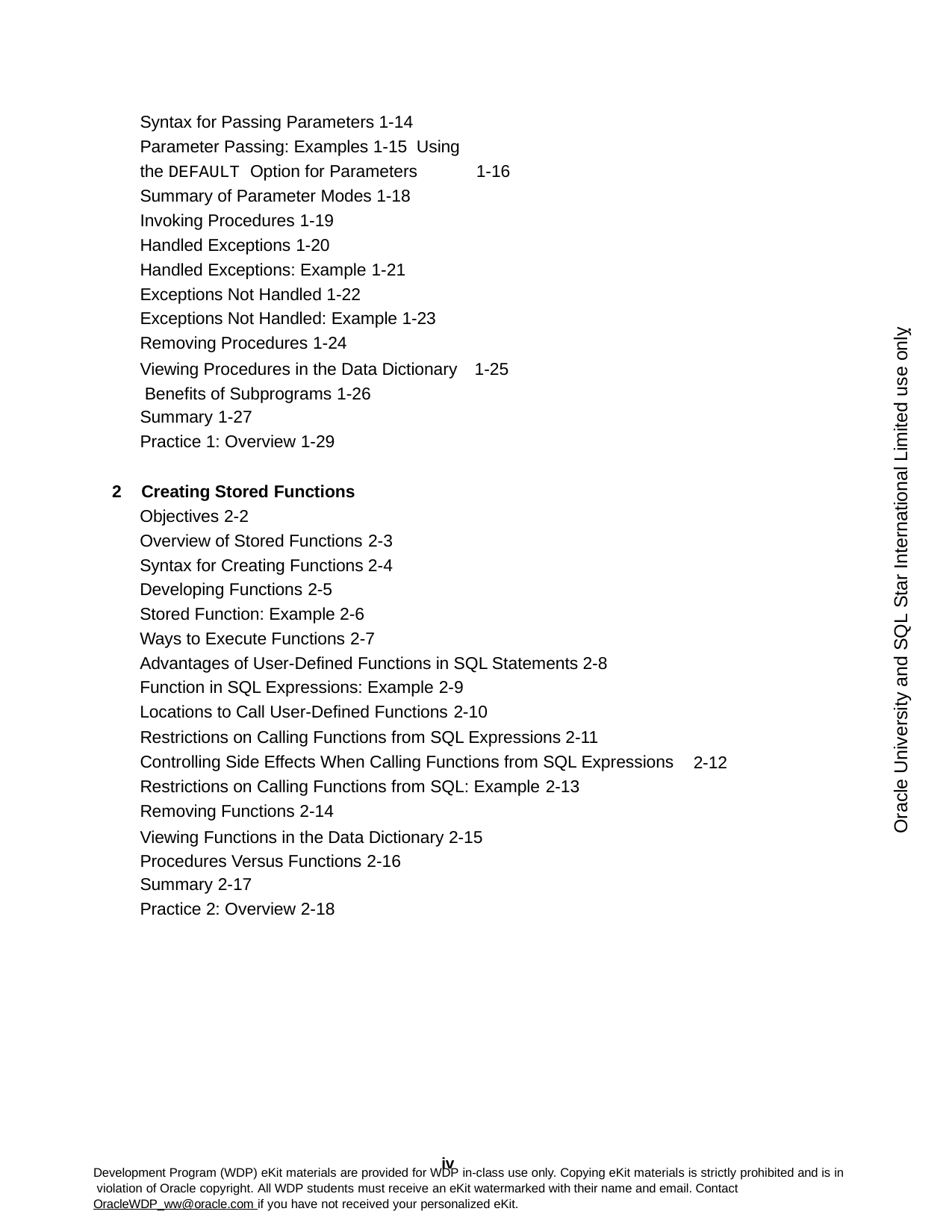

Syntax for Passing Parameters 1-14  Parameter Passing: Examples 1-15  Using the DEFAULT Option for Parameters  Summary of Parameter Modes 1-18  Invoking Procedures 1-19
Handled Exceptions 1-20
Handled Exceptions: Example 1-21
Exceptions Not Handled 1-22  Exceptions Not Handled: Example 1-23  Removing Procedures 1-24
Viewing Procedures in the Data Dictionary  Benefits of Subprograms 1-26
Summary 1-27
Practice 1: Overview 1-29
1-16
Oracle University and SQL Star International Limited use onlyฺ
1-25
2	Creating Stored Functions
Objectives 2-2
Overview of Stored Functions 2-3
Syntax for Creating Functions 2-4  Developing Functions 2-5
Stored Function: Example 2-6  Ways to Execute Functions 2-7
Advantages of User-Defined Functions in SQL Statements 2-8  Function in SQL Expressions: Example 2-9
Locations to Call User-Defined Functions 2-10
Restrictions on Calling Functions from SQL Expressions 2-11  Controlling Side Effects When Calling Functions from SQL Expressions  Restrictions on Calling Functions from SQL: Example 2-13
Removing Functions 2-14
Viewing Functions in the Data Dictionary 2-15  Procedures Versus Functions 2-16
Summary 2-17
Practice 2: Overview 2-18
2-12
iv
Development Program (WDP) eKit materials are provided for WDP in-class use only. Copying eKit materials is strictly prohibited and is in  violation of Oracle copyright. All WDP students must receive an eKit watermarked with their name and email. Contact  OracleWDP_ww@oracle.com if you have not received your personalized eKit.